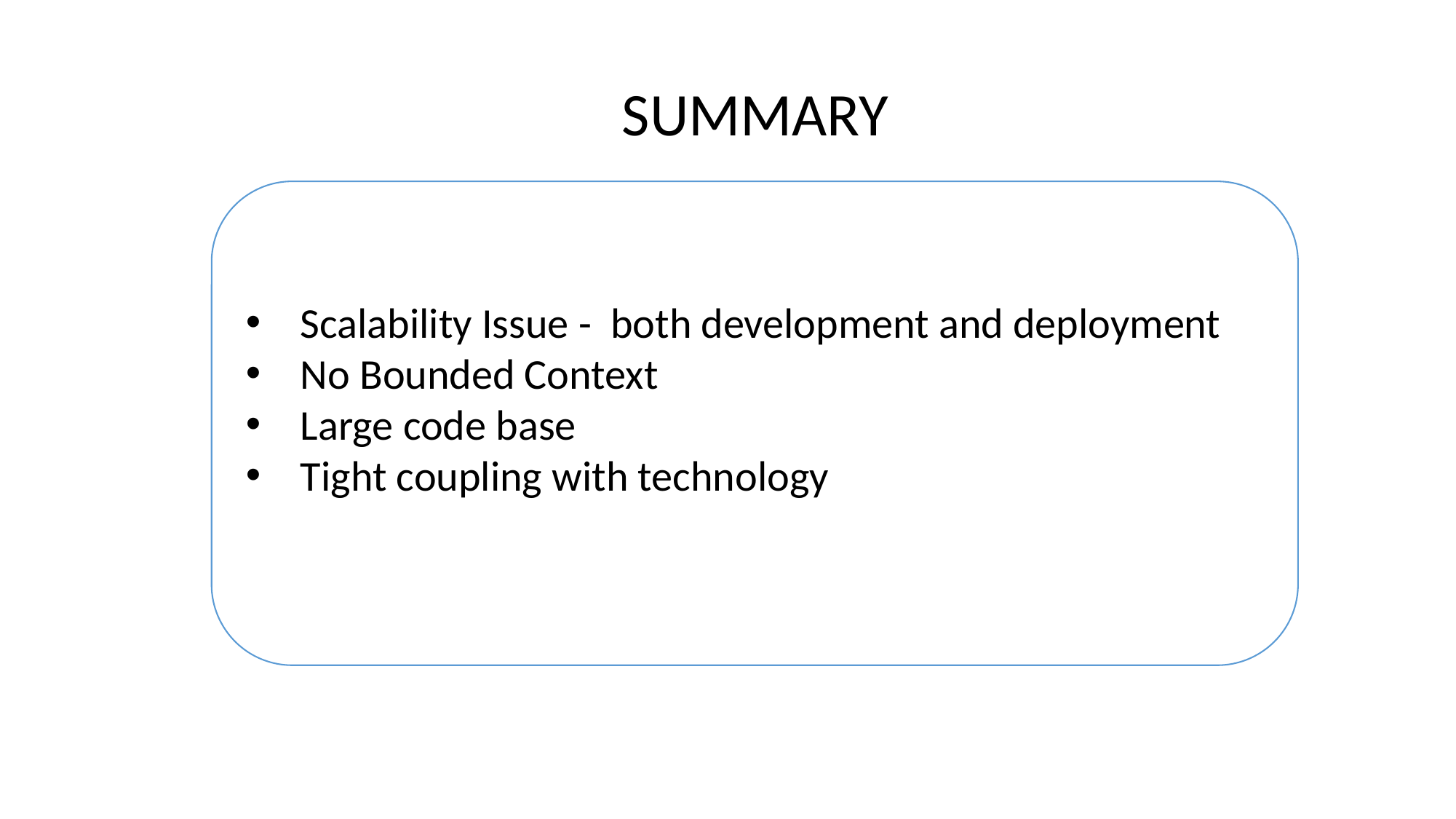

SUMMARY
Scalability Issue -  both development and deployment
No Bounded Context
Large code base
Tight coupling with technology